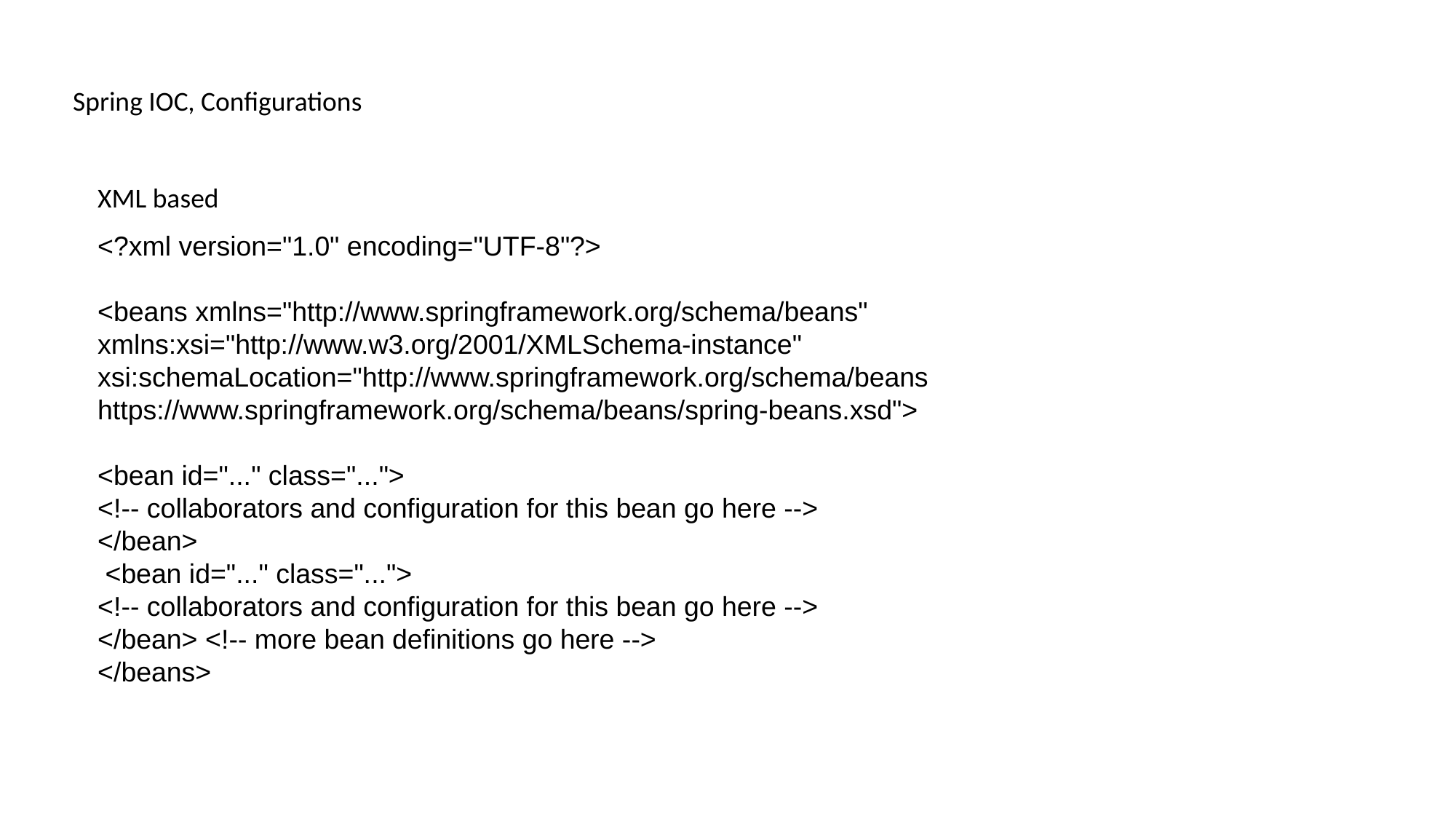

Spring IOC, Configurations
XML based
<?xml version="1.0" encoding="UTF-8"?>

<beans xmlns="http://www.springframework.org/schema/beans" xmlns:xsi="http://www.w3.org/2001/XMLSchema-instance" xsi:schemaLocation="http://www.springframework.org/schema/beans https://www.springframework.org/schema/beans/spring-beans.xsd">

<bean id="..." class="...">
<!-- collaborators and configuration for this bean go here -->
</bean>
 <bean id="..." class="...">
<!-- collaborators and configuration for this bean go here -->
</bean> <!-- more bean definitions go here -->
</beans>